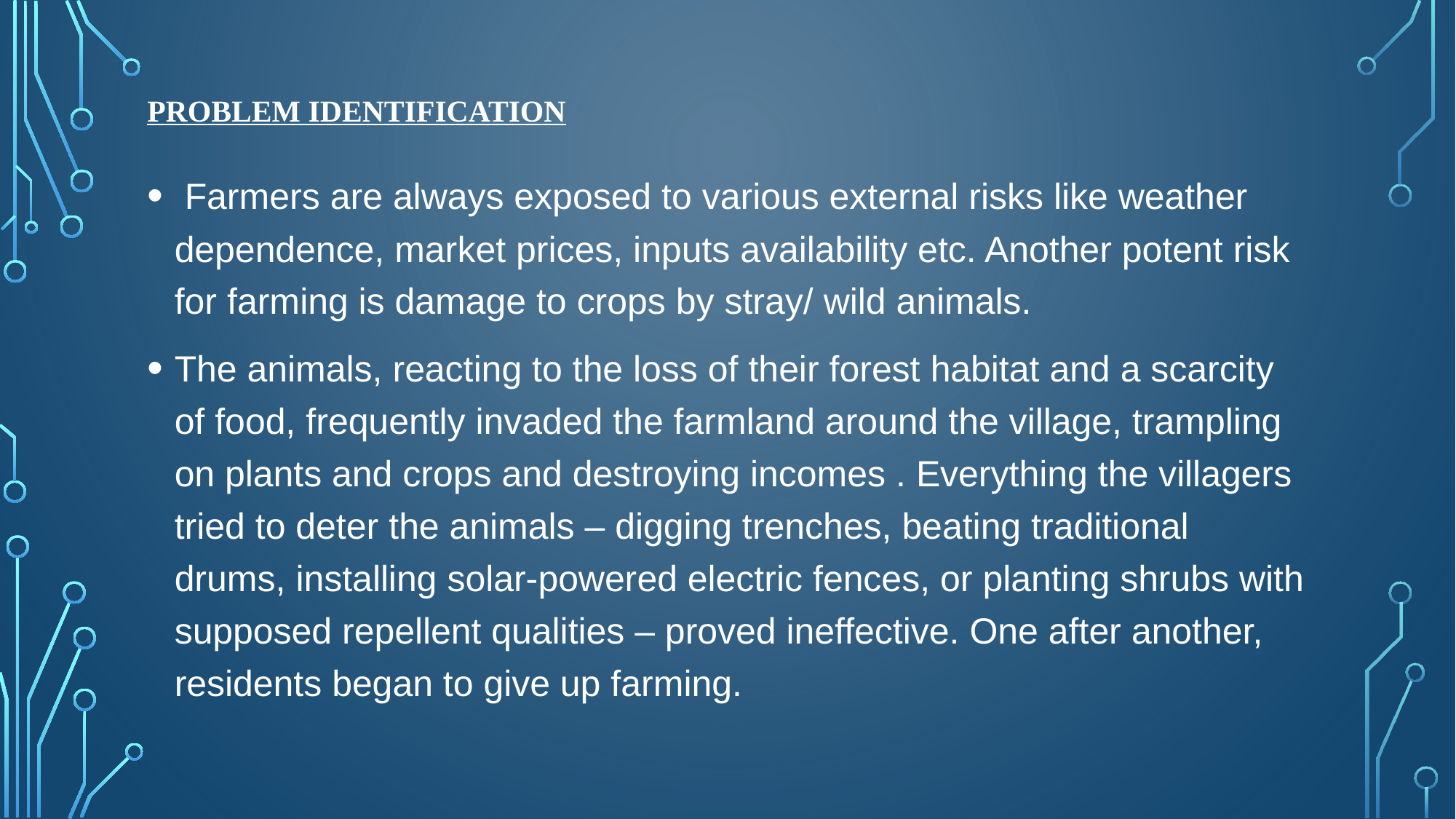

# Problem identification
 Farmers are always exposed to various external risks like weather dependence, market prices, inputs availability etc. Another potent risk for farming is damage to crops by stray/ wild animals.
The animals, reacting to the loss of their forest habitat and a scarcity of food, frequently invaded the farmland around the village, trampling on plants and crops and destroying incomes . Everything the villagers tried to deter the animals – digging trenches, beating traditional drums, installing solar-powered electric fences, or planting shrubs with supposed repellent qualities – proved ineffective. One after another, residents began to give up farming.